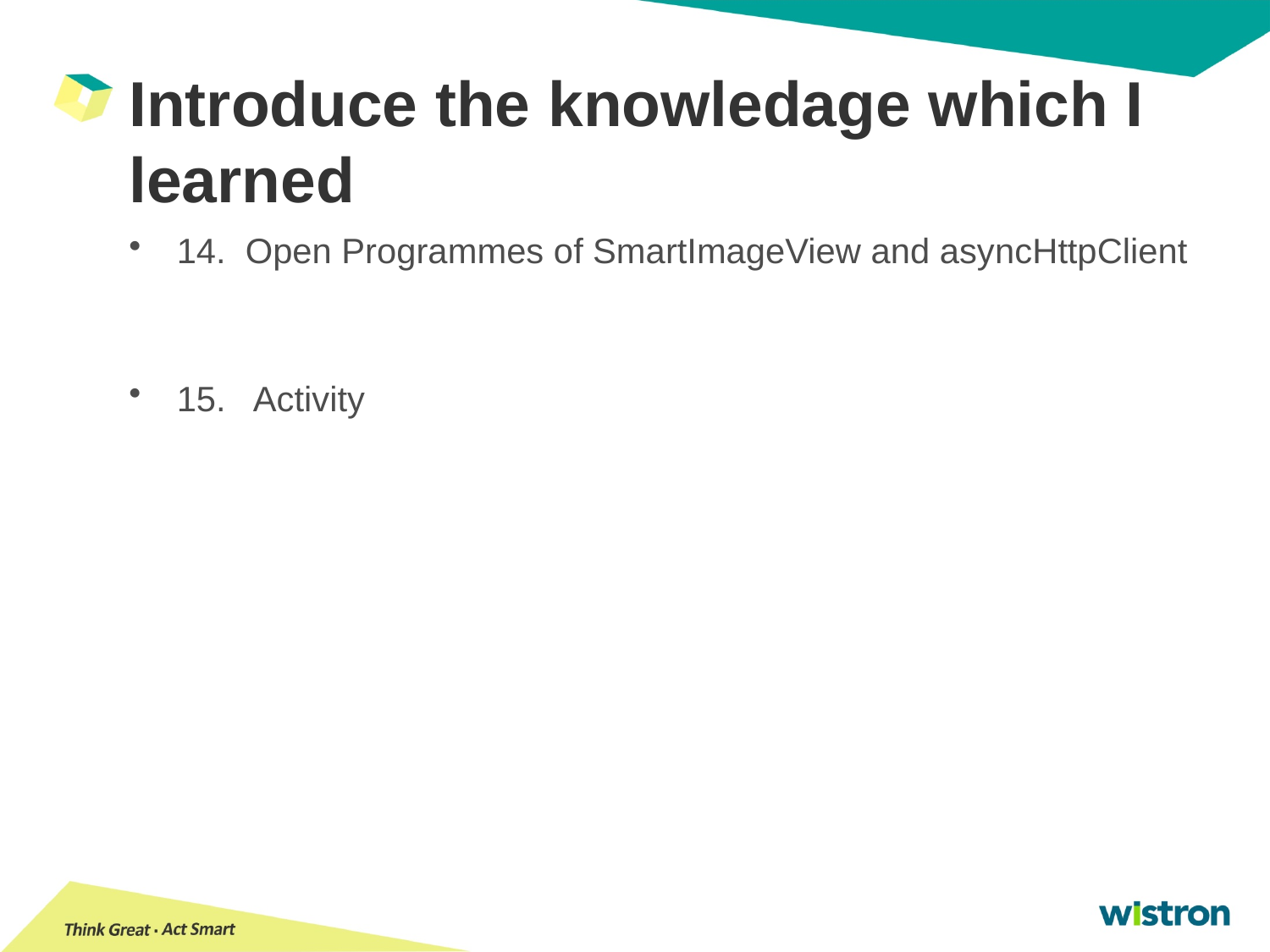

# Introduce the knowledage which I learned
14.  Open Programmes of SmartImageView and asyncHttpClient

15.   Activity